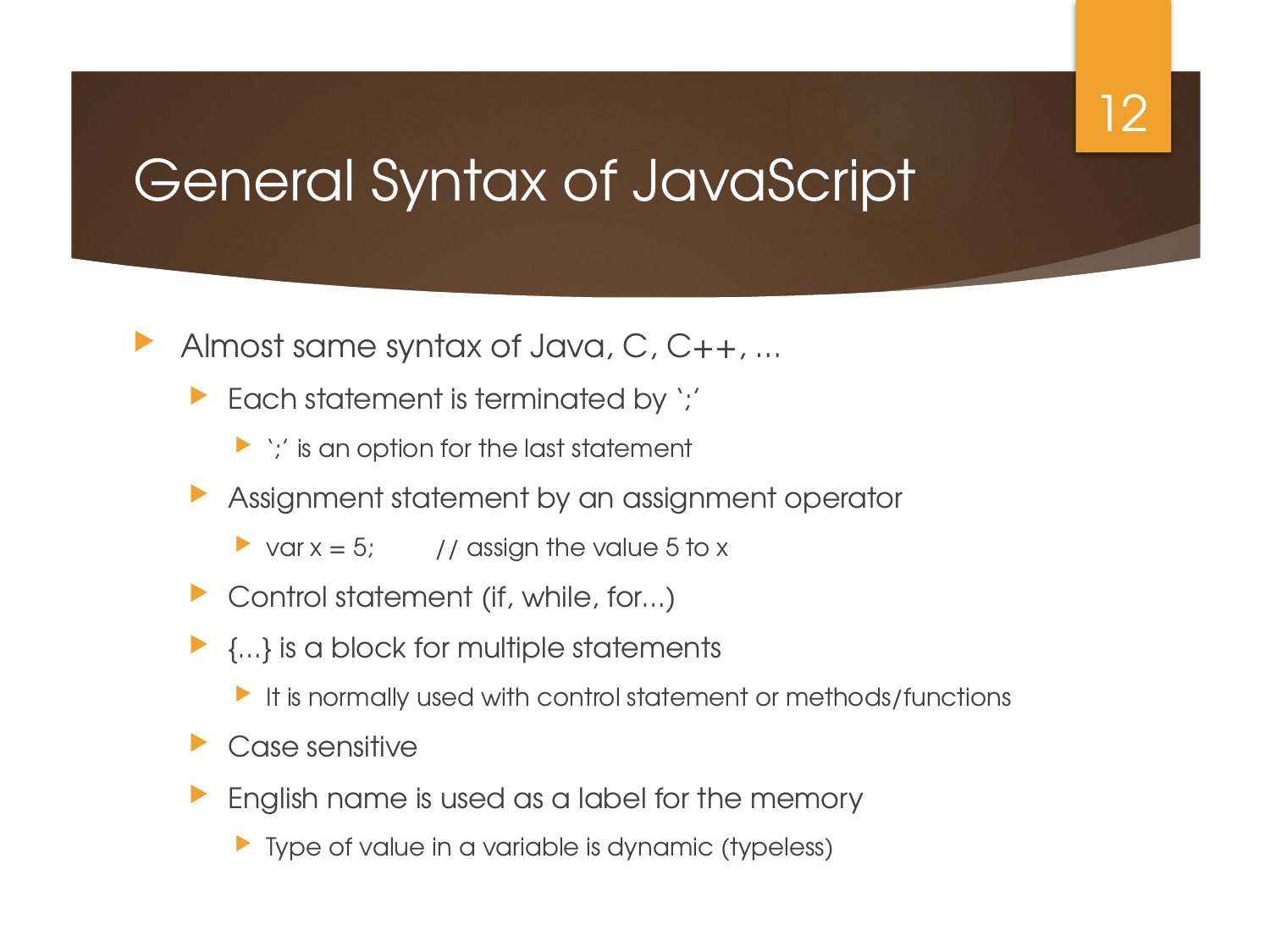

12
# General Syntax of JavaScript
Almost same syntax of Java, C, C++, …
Each statement is terminated by ‘;’
‘;’ is an option for the last statement
Assignment statement by an assignment operator
var x = 5;         // assign the value 5 to x
Control statement (if, while, for…)
{…} is a block for multiple statements
It is normally used with control statement or methods/functions
Case sensitive
English name is used as a label for the memory
Type of value in a variable is dynamic (typeless)